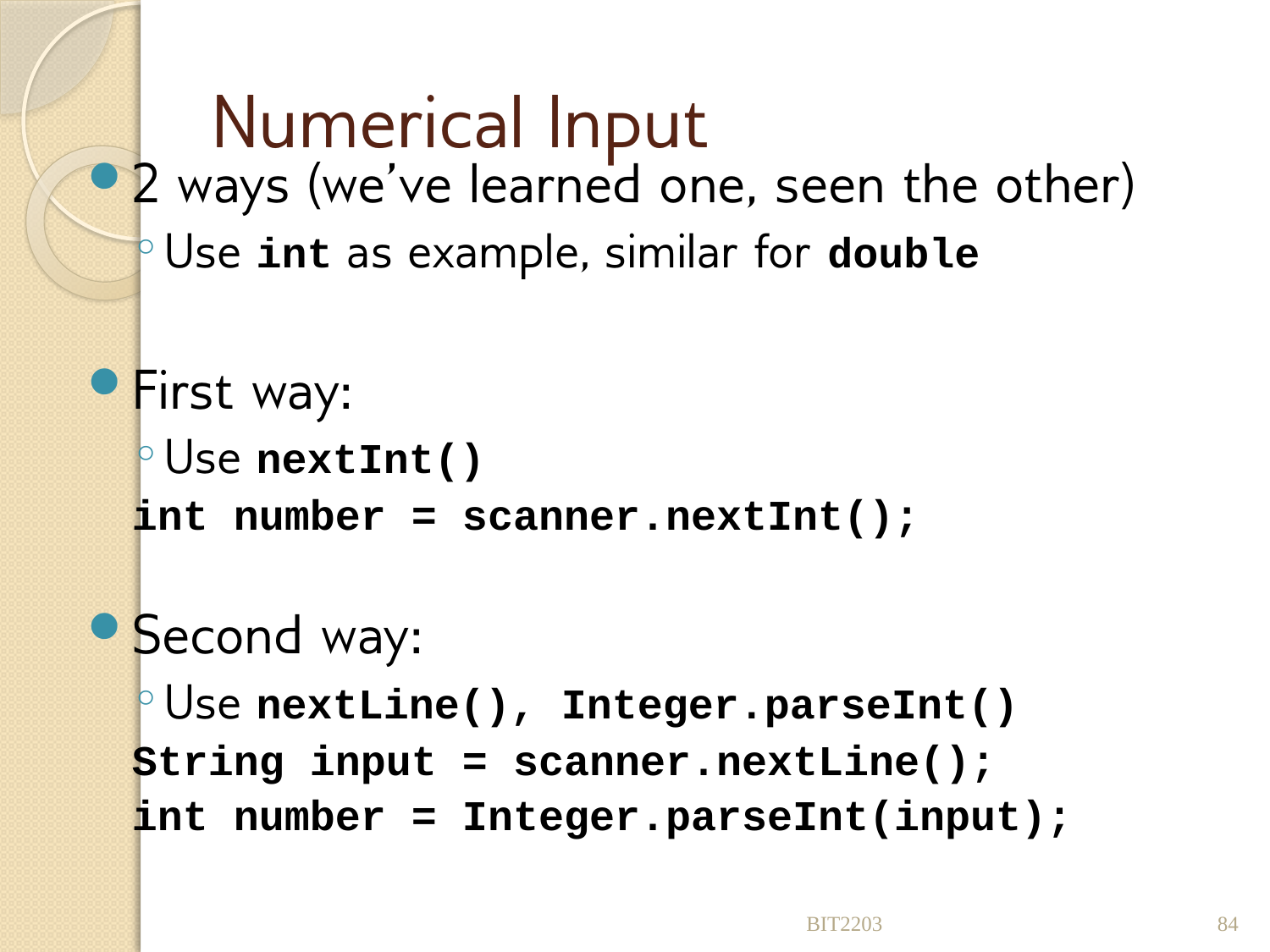

# Numerical Input
2 ways (we’ve learned one, seen the other)
Use int as example, similar for double

First way:
Use nextInt()
int number = scanner.nextInt();

Second way:
Use nextLine(), Integer.parseInt()
String input = scanner.nextLine();
int number = Integer.parseInt(input);
BIT2203
84